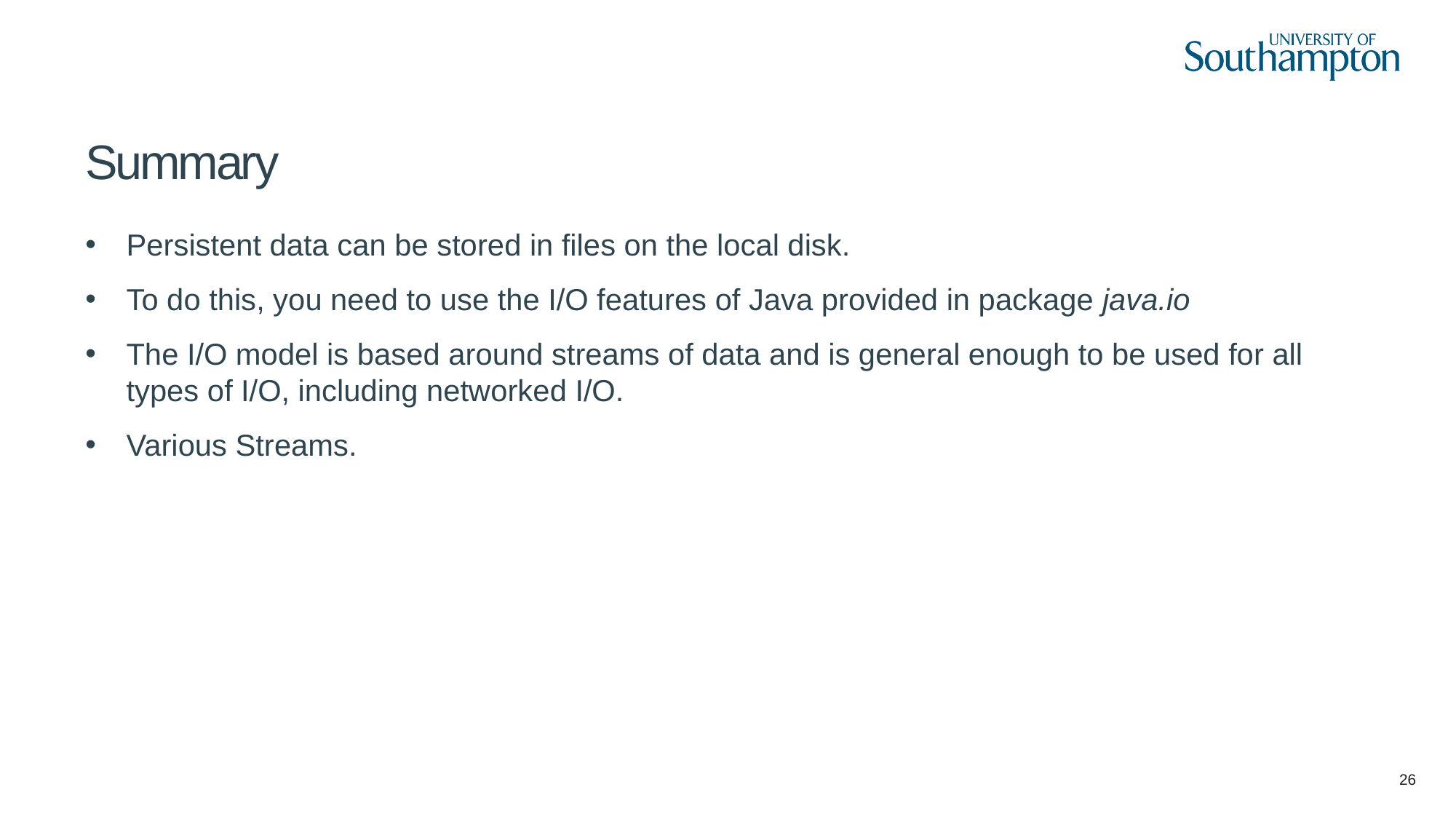

# Summary
Persistent data can be stored in files on the local disk.
To do this, you need to use the I/O features of Java provided in package java.io
The I/O model is based around streams of data and is general enough to be used for all types of I/O, including networked I/O.
Various Streams.